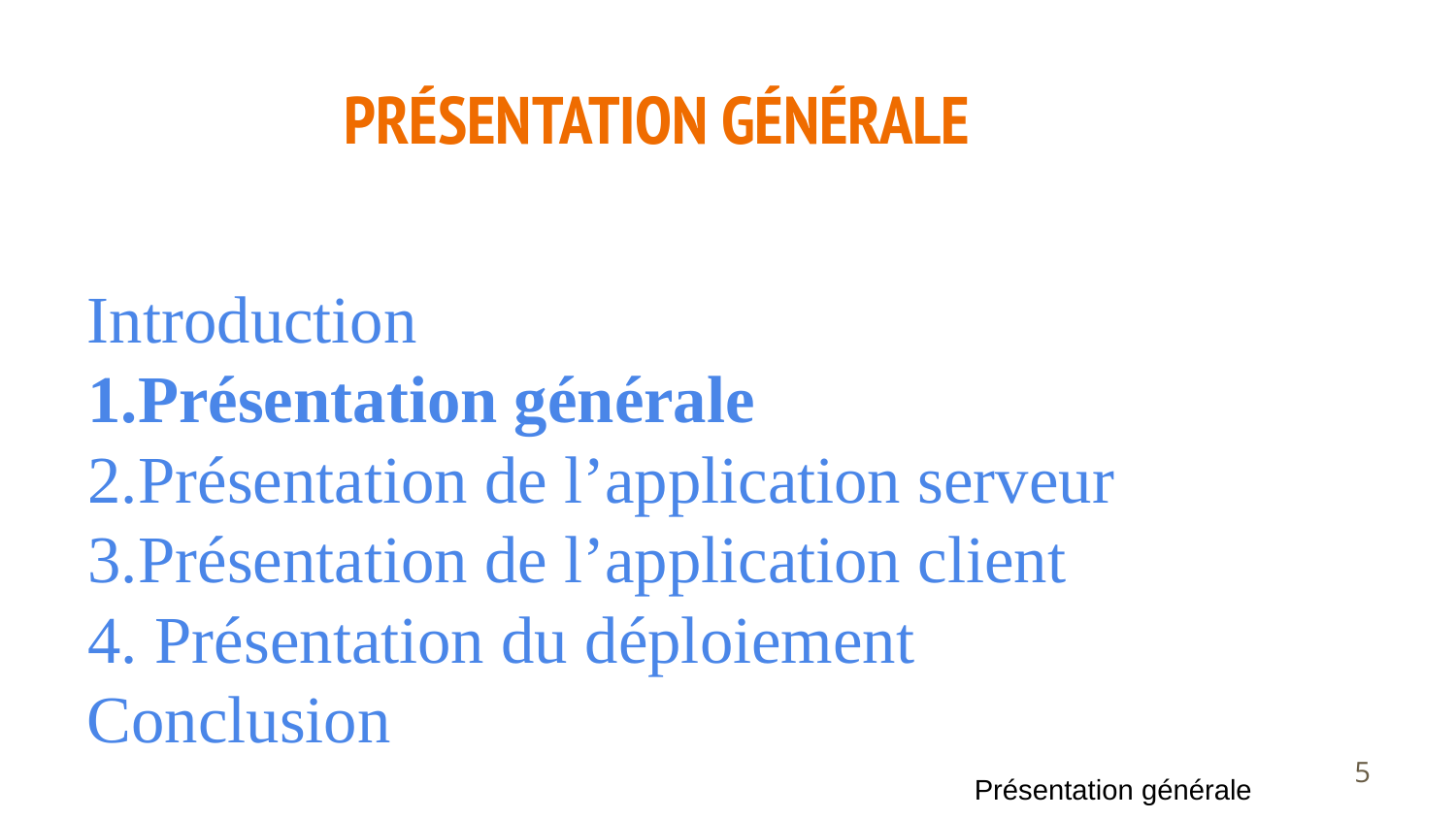

# PRÉSENTATION GÉNÉRALE
Introduction
Présentation générale
Présentation de l’application serveur
Présentation de l’application client
 Présentation du déploiement
Conclusion
5
Présentation générale